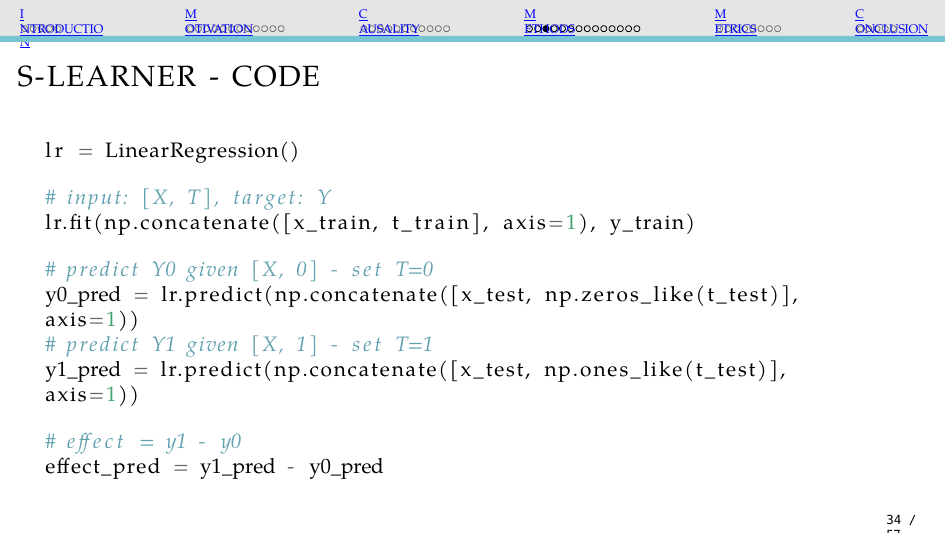

Introduction
Motivation
Causality
Methods
Metrics
Conclusion

S-Learner - Code

lr = LinearRegression()

# input: [X, T], target: Y
lr.fit(np.concatenate([x_train, t_train], axis=1), y_train)

# predict Y0 given [X, 0] - set T=0
y0_pred = lr.predict(np.concatenate([x_test, np.zeros_like(t_test)], axis=1))
# predict Y1 given [X, 1] - set T=1
y1_pred = lr.predict(np.concatenate([x_test, np.ones_like(t_test)], axis=1))

# effect = y1 - y0
effect_pred = y1_pred - y0_pred
34 / 57